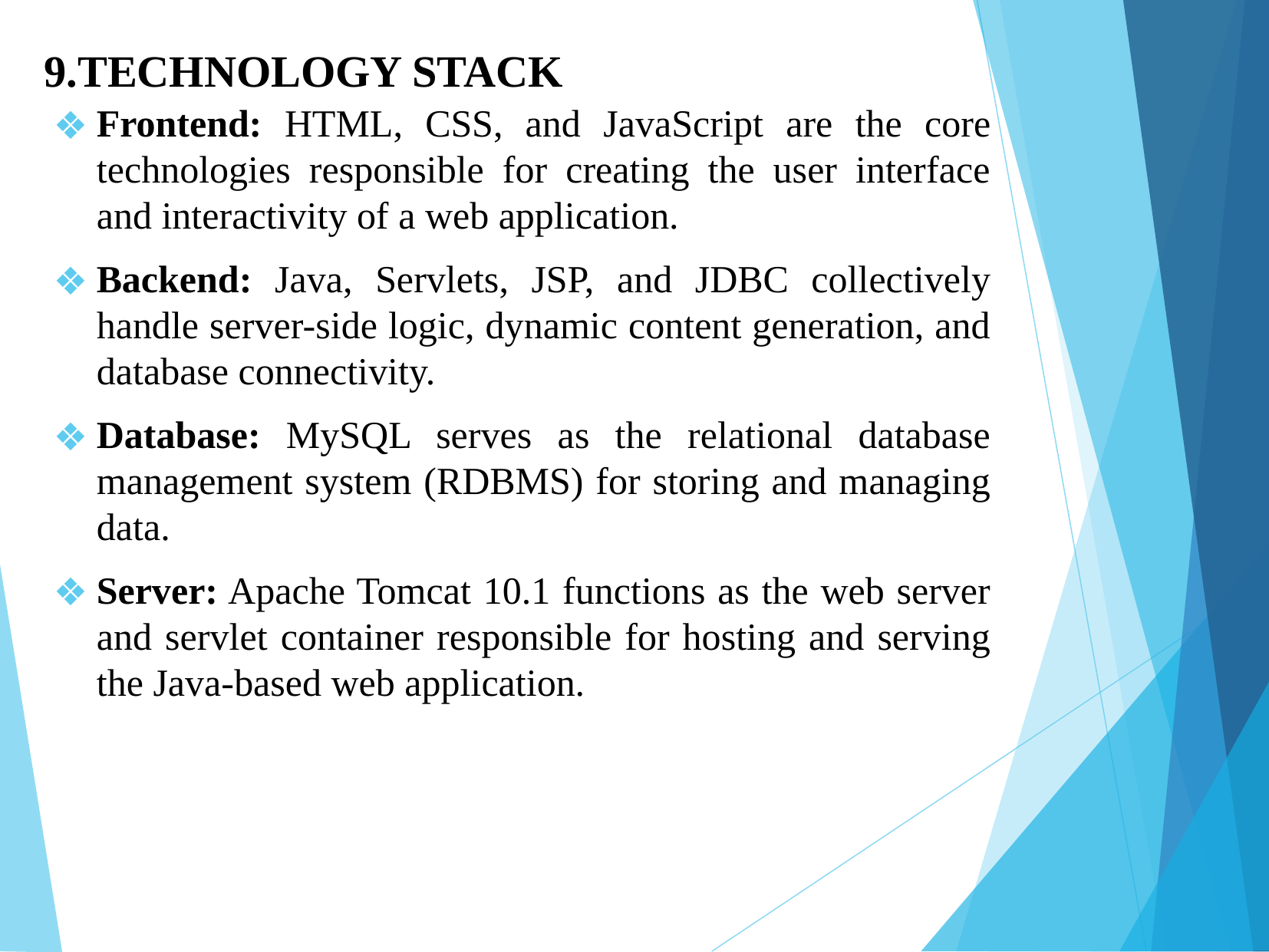

# 9.TECHNOLOGY STACK
Frontend: HTML, CSS, and JavaScript are the core technologies responsible for creating the user interface and interactivity of a web application.
Backend: Java, Servlets, JSP, and JDBC collectively handle server-side logic, dynamic content generation, and database connectivity.
Database: MySQL serves as the relational database management system (RDBMS) for storing and managing data.
Server: Apache Tomcat 10.1 functions as the web server and servlet container responsible for hosting and serving the Java-based web application.